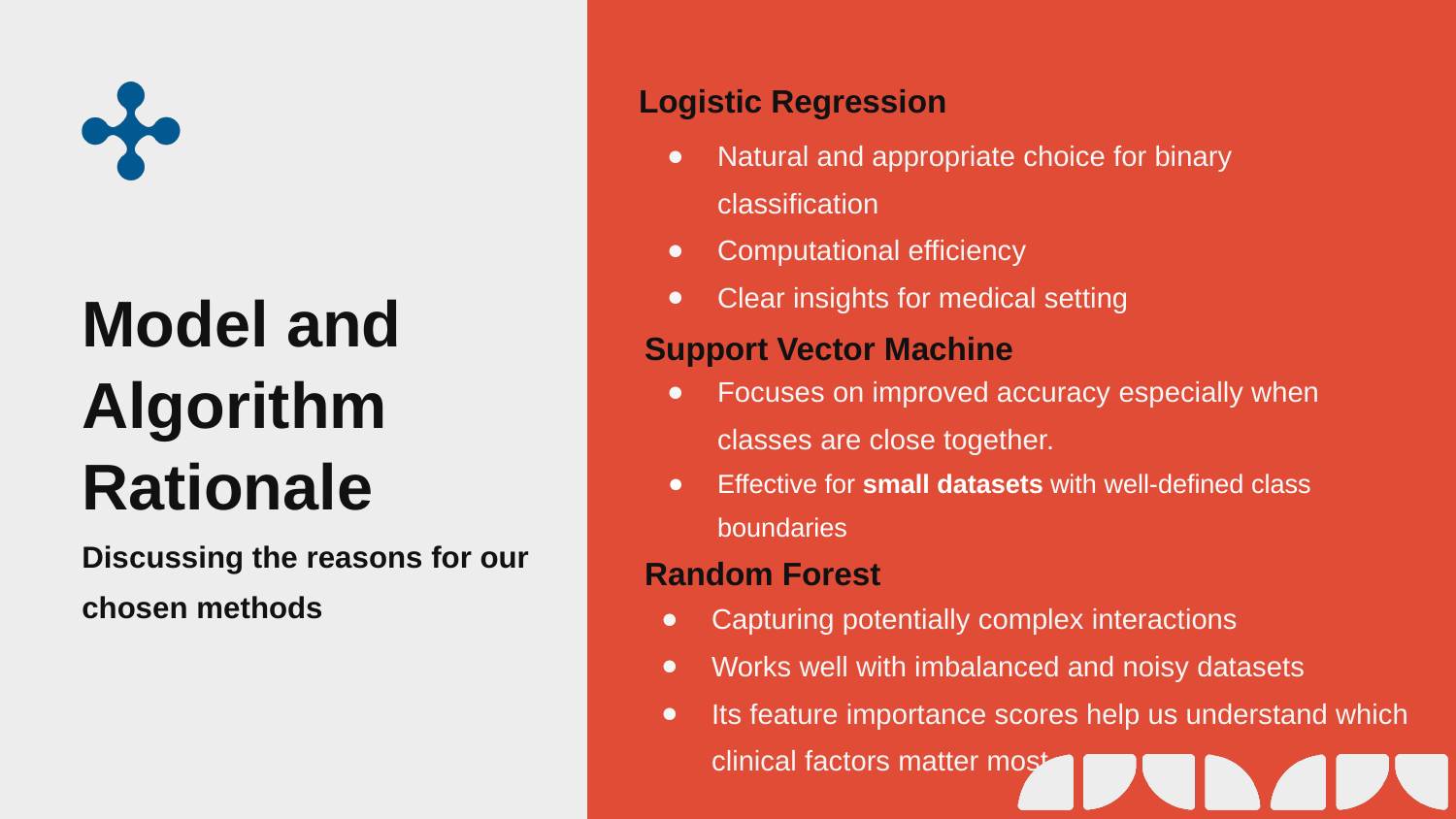

Logistic Regression
Natural and appropriate choice for binary classification
Computational efficiency
Clear insights for medical setting

Model and Algorithm Rationale
Discussing the reasons for our chosen methods

Support Vector Machine
Focuses on improved accuracy especially when classes are close together.
Effective for small datasets with well-defined class boundaries

Random Forest
Capturing potentially complex interactions
Works well with imbalanced and noisy datasets
Its feature importance scores help us understand which clinical factors matter most